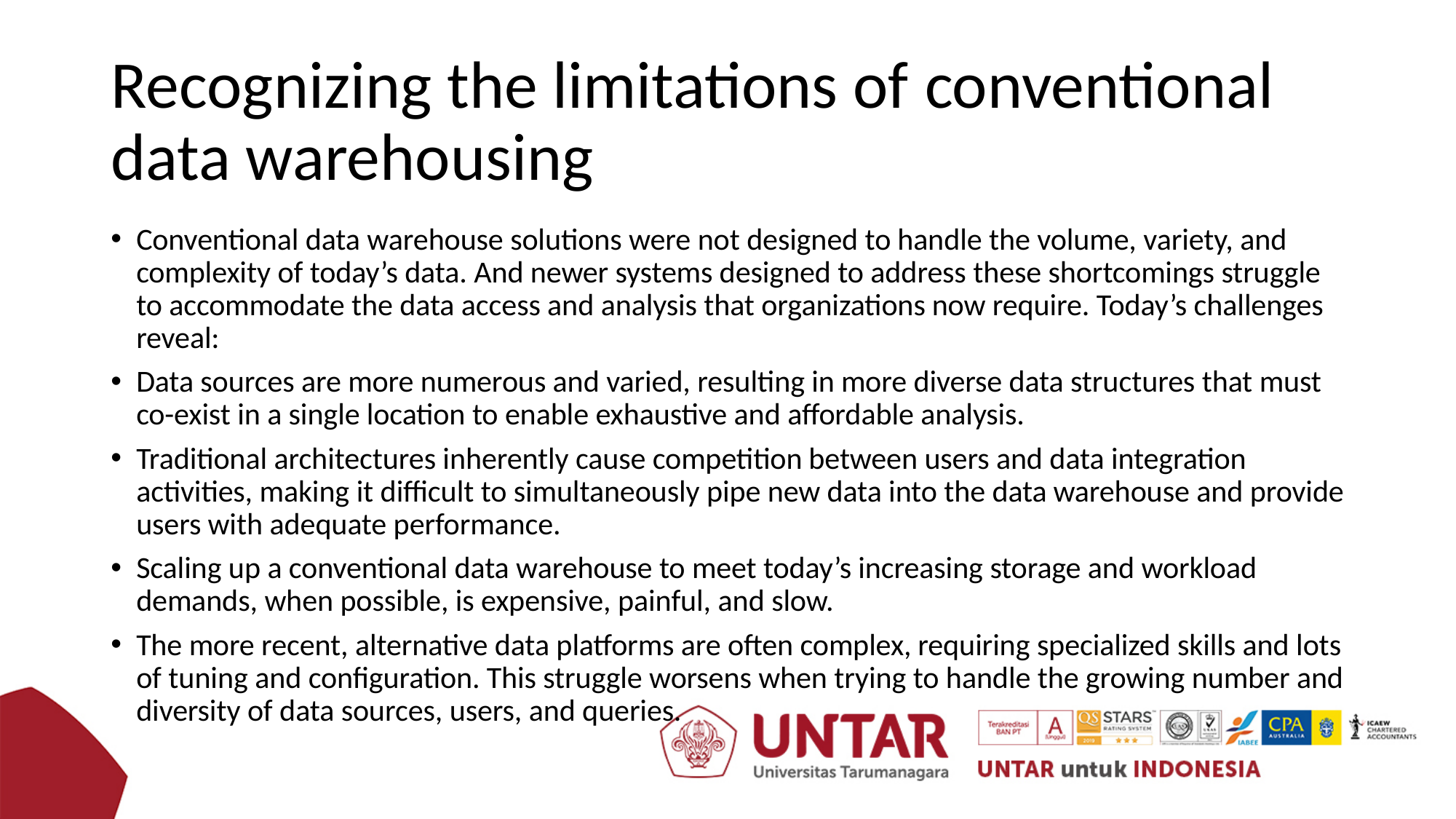

# Recognizing the limitations of conventional data warehousing
Conventional data warehouse solutions were not designed to handle the volume, variety, and complexity of today’s data. And newer systems designed to address these shortcomings struggle to accommodate the data access and analysis that organizations now require. Today’s challenges reveal:
Data sources are more numerous and varied, resulting in more diverse data structures that must co-exist in a single location to enable exhaustive and affordable analysis.
Traditional architectures inherently cause competition between users and data integration activities, making it difficult to simultaneously pipe new data into the data warehouse and provide users with adequate performance.
Scaling up a conventional data warehouse to meet today’s increasing storage and workload demands, when possible, is expensive, painful, and slow.
The more recent, alternative data platforms are often complex, requiring specialized skills and lots of tuning and configuration. This struggle worsens when trying to handle the growing number and diversity of data sources, users, and queries.